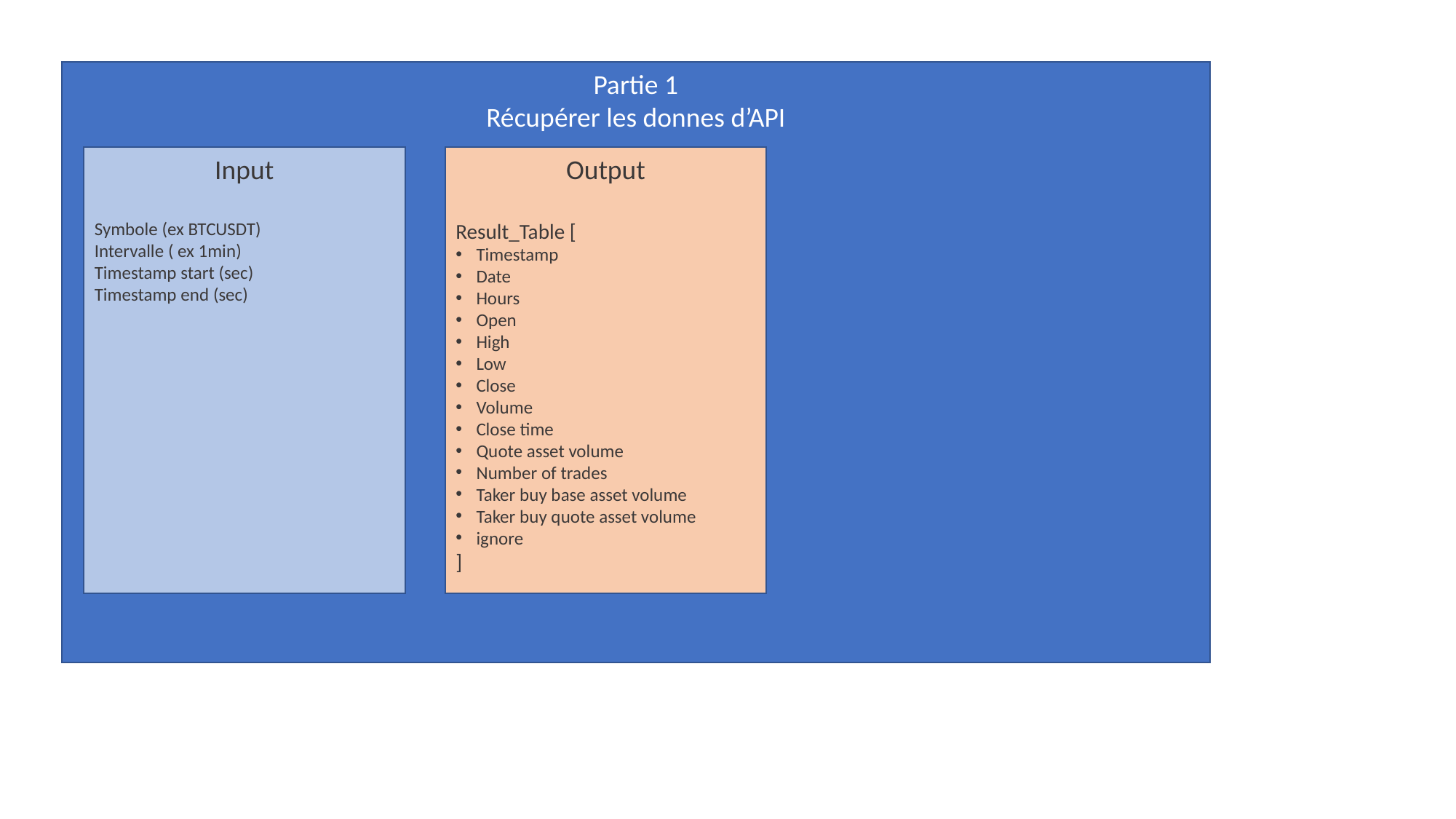

Partie 1
Récupérer les donnes d’API
Input

Symbole (ex BTCUSDT)
Intervalle ( ex 1min)
Timestamp start (sec)
Timestamp end (sec)
Output

Result_Table [
Timestamp
Date
Hours
Open
High
Low
Close
Volume
Close time
Quote asset volume
Number of trades
Taker buy base asset volume
Taker buy quote asset volume
ignore
]